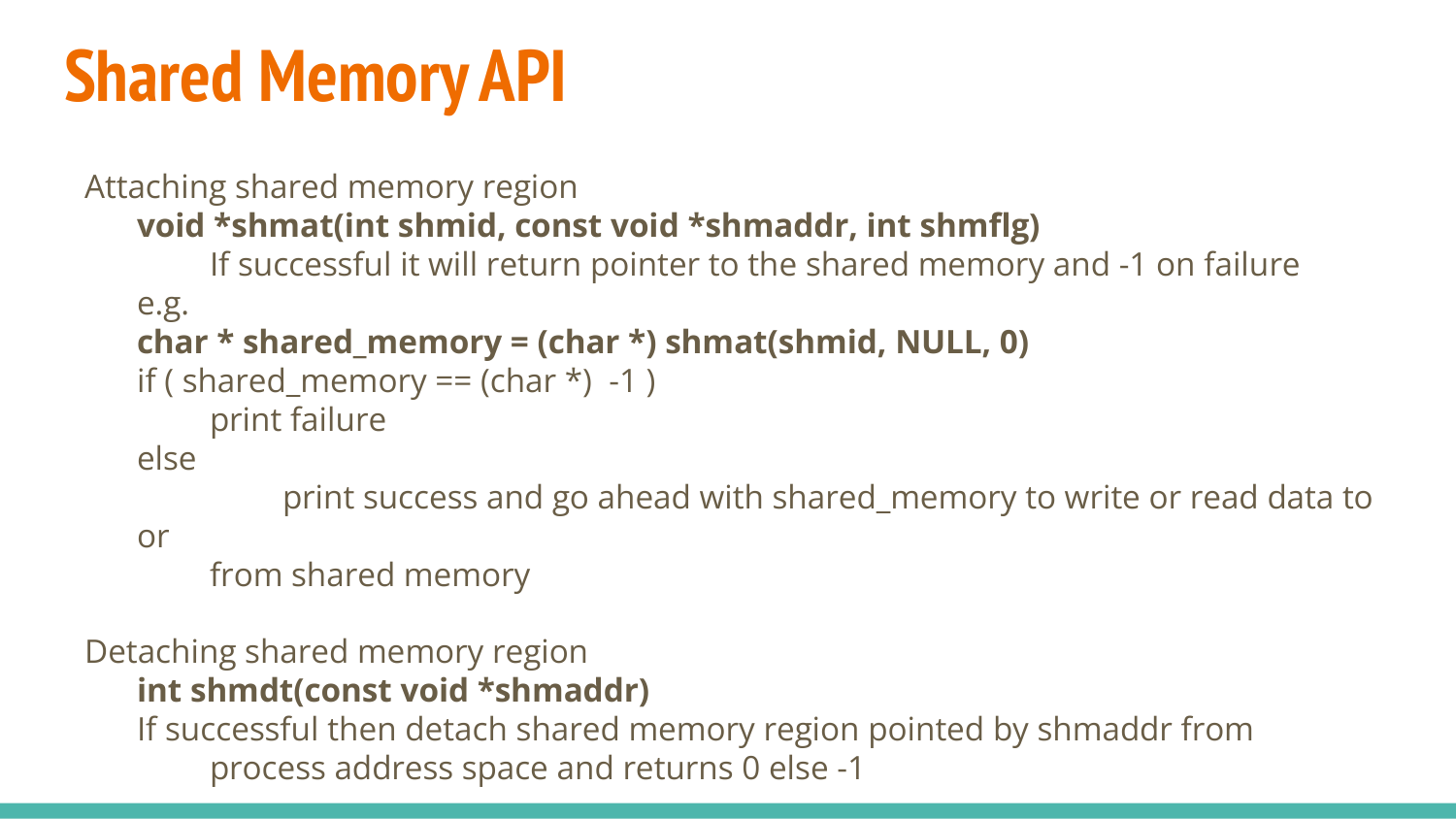

# Shared Memory API
Attaching shared memory region
	void *shmat(int shmid, const void *shmaddr, int shmflg)
	If successful it will return pointer to the shared memory and -1 on failure
e.g.
char * shared_memory = (char *) shmat(shmid, NULL, 0)
if ( shared_memory == (char *)  -1 )
print failure
else
	print success and go ahead with shared_memory to write or read data to or
from shared memory

Detaching shared memory region
	int shmdt(const void *shmaddr)
	If successful then detach shared memory region pointed by shmaddr from
process address space and returns 0 else -1